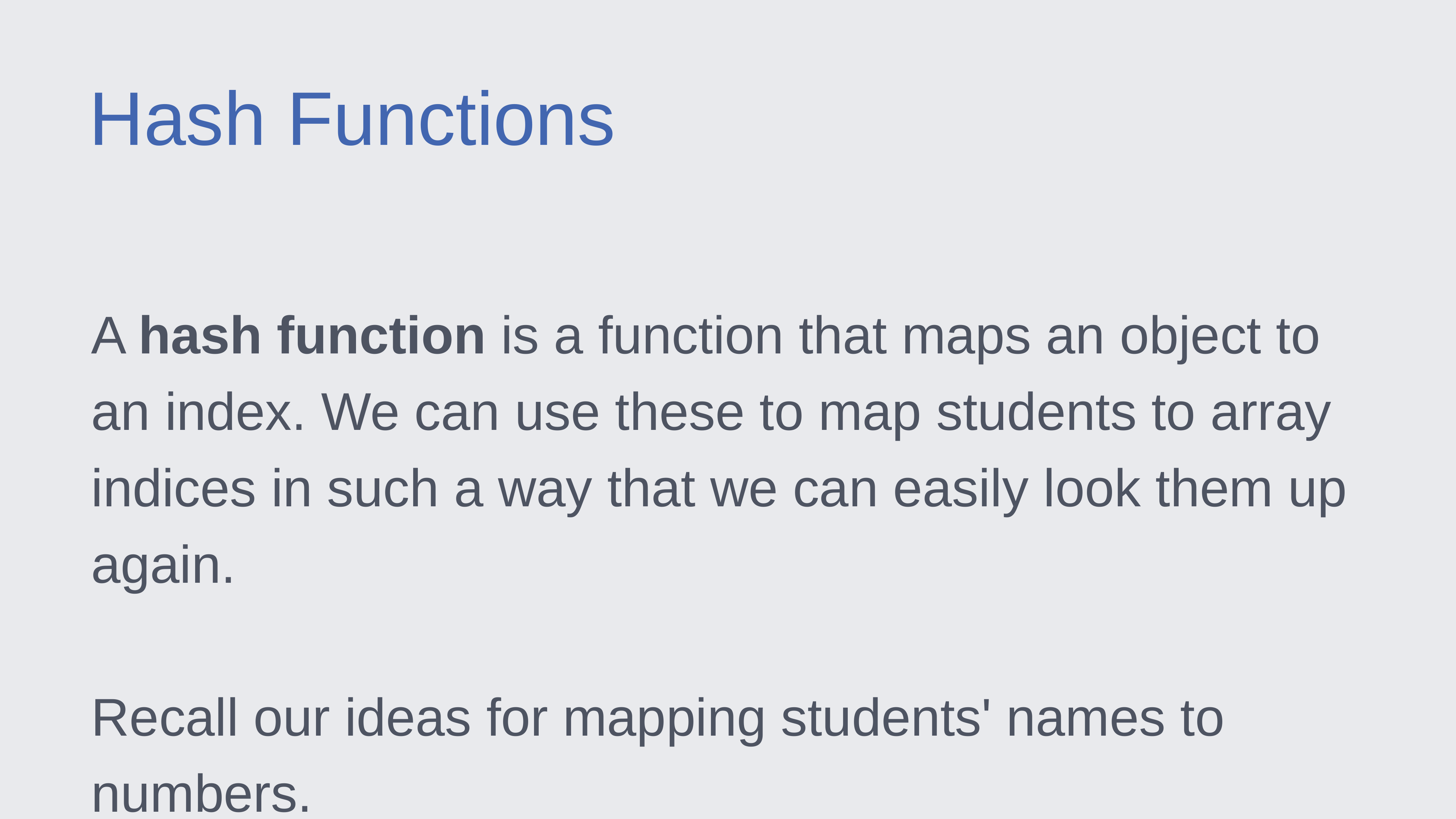

Hash Functions

A hash function is a function that maps an object to an index. We can use these to map students to array indices in such a way that we can easily look them up again.

Recall our ideas for mapping students' names to numbers.